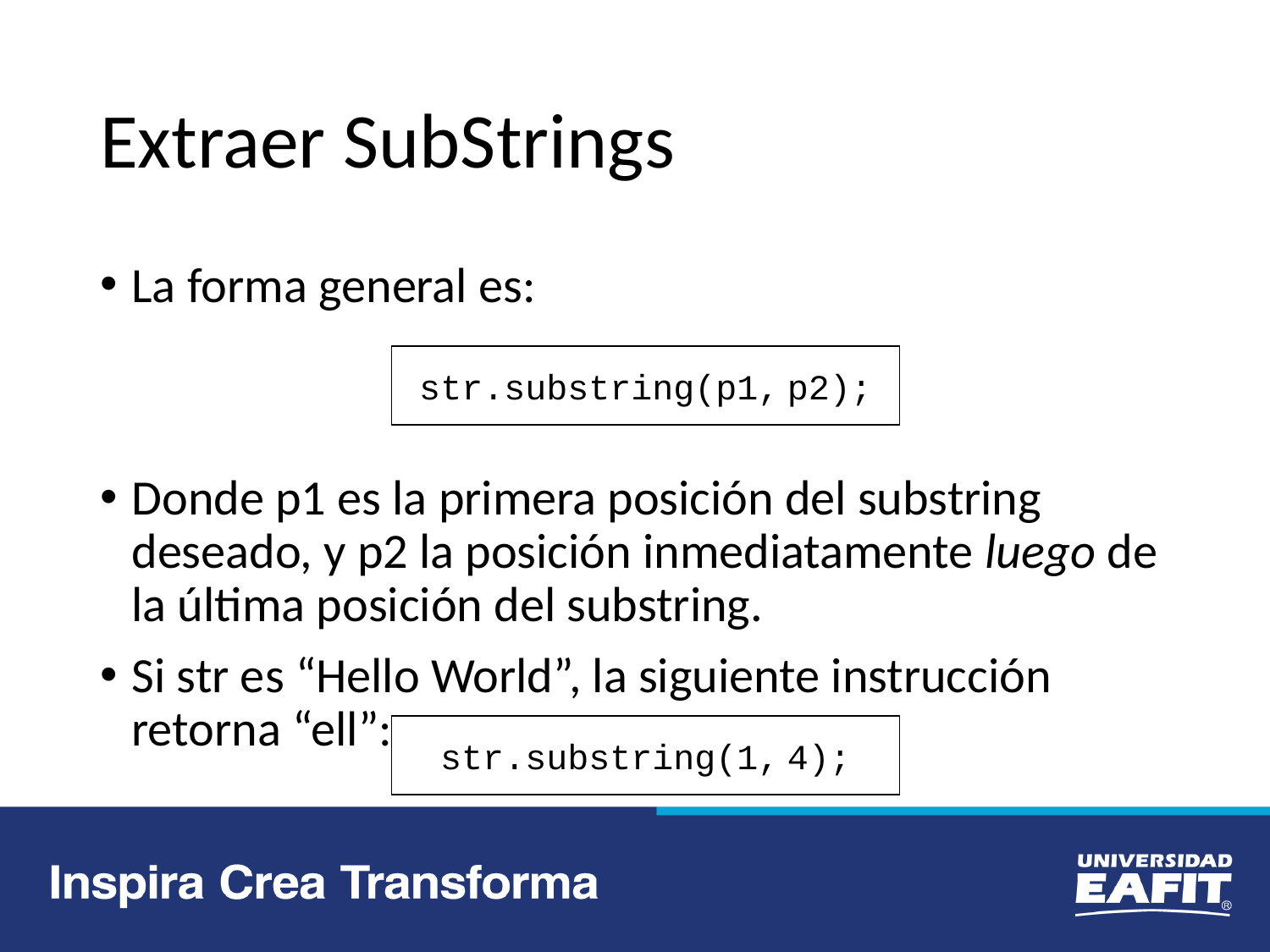

# Extraer SubStrings
La forma general es:

Donde p1 es la primera posición del substring deseado, y p2 la posición inmediatamente luego de la última posición del substring.
Si str es “Hello World”, la siguiente instrucción retorna “ell”:
str.substring(p1, p2);
str.substring(1, 4);